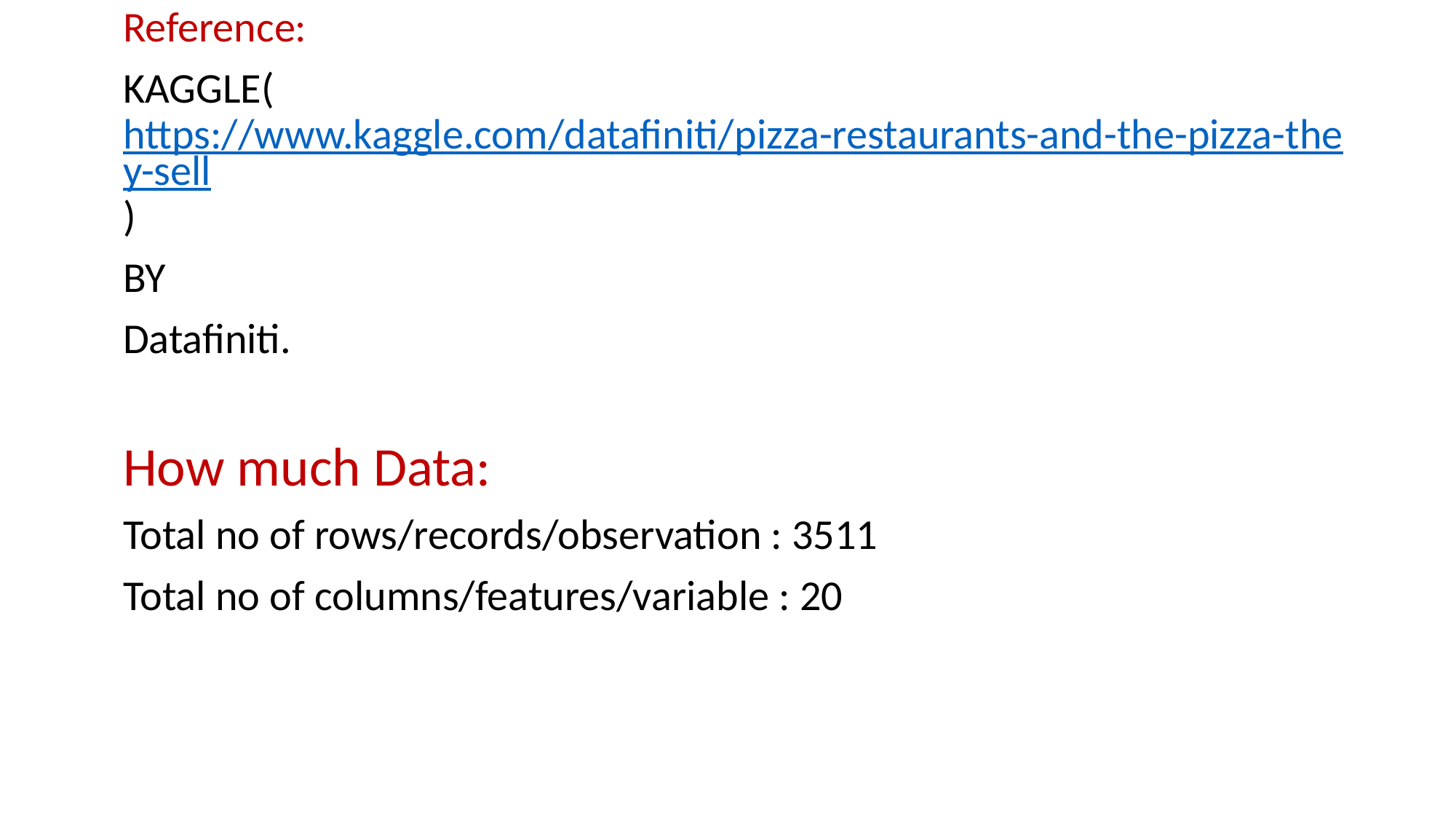

Reference:
KAGGLE(https://www.kaggle.com/datafiniti/pizza-restaurants-and-the-pizza-they-sell)
BY
Datafiniti.

How much Data:
Total no of rows/records/observation : 3511
Total no of columns/features/variable : 20